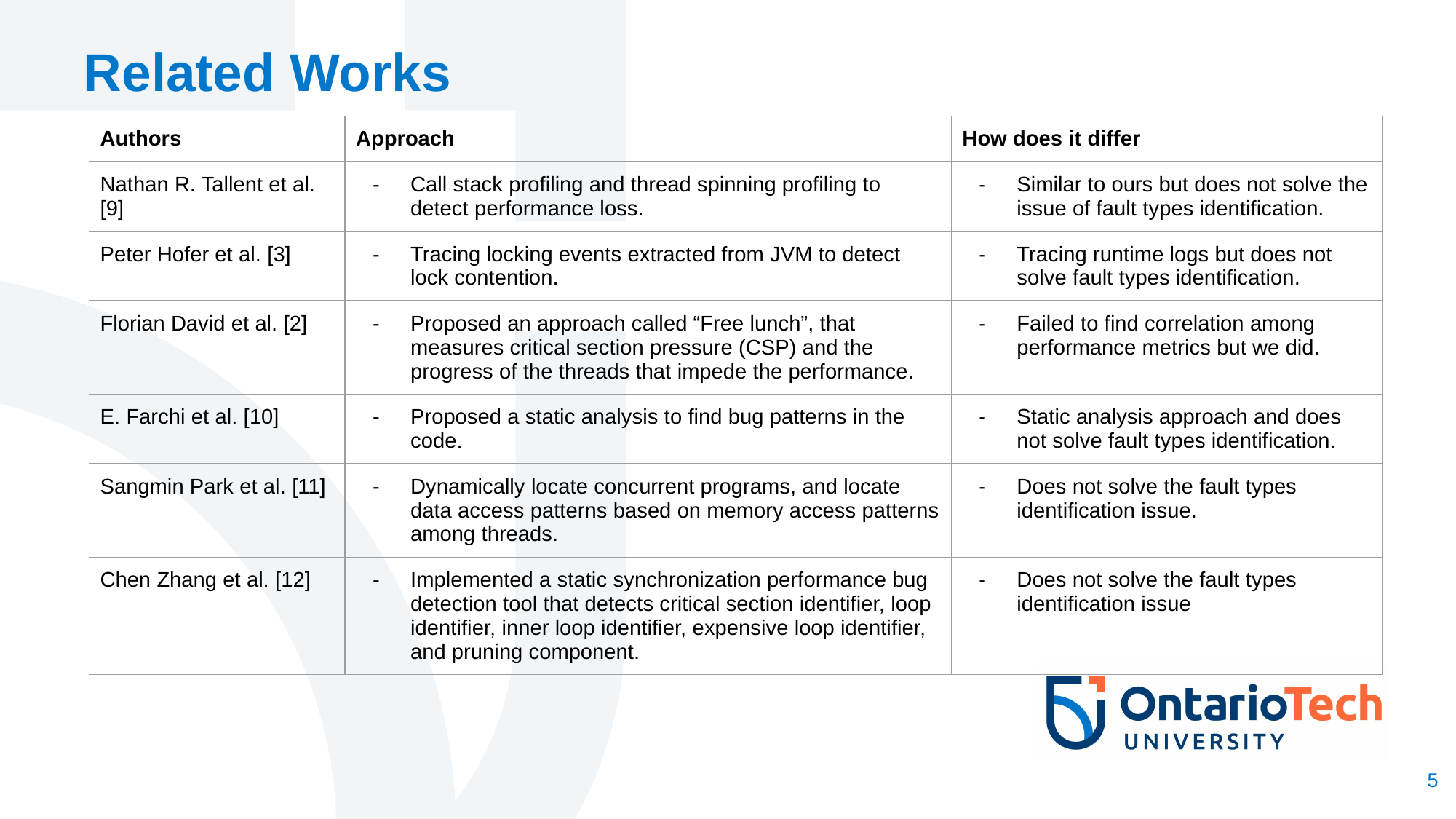

Related Works

| Authors | Approach | How does it differ |
| --- | --- | --- |
| Nathan R. Tallent et al. [9] | Call stack profiling and thread spinning profiling to detect performance loss. | Similar to ours but does not solve the issue of fault types identification. |
| Peter Hofer et al. [3] | Tracing locking events extracted from JVM to detect lock contention. | Tracing runtime logs but does not solve fault types identification. |
| Florian David et al. [2] | Proposed an approach called “Free lunch”, that measures critical section pressure (CSP) and the progress of the threads that impede the performance. | Failed to find correlation among performance metrics but we did. |
| E. Farchi et al. [10] | Proposed a static analysis to find bug patterns in the code. | Static analysis approach and does not solve fault types identification. |
| Sangmin Park et al. [11] | Dynamically locate concurrent programs, and locate data access patterns based on memory access patterns among threads. | Does not solve the fault types identification issue. |
| Chen Zhang et al. [12] | Implemented a static synchronization performance bug detection tool that detects critical section identifier, loop identifier, inner loop identifier, expensive loop identifier, and pruning component. | Does not solve the fault types identification issue |
5